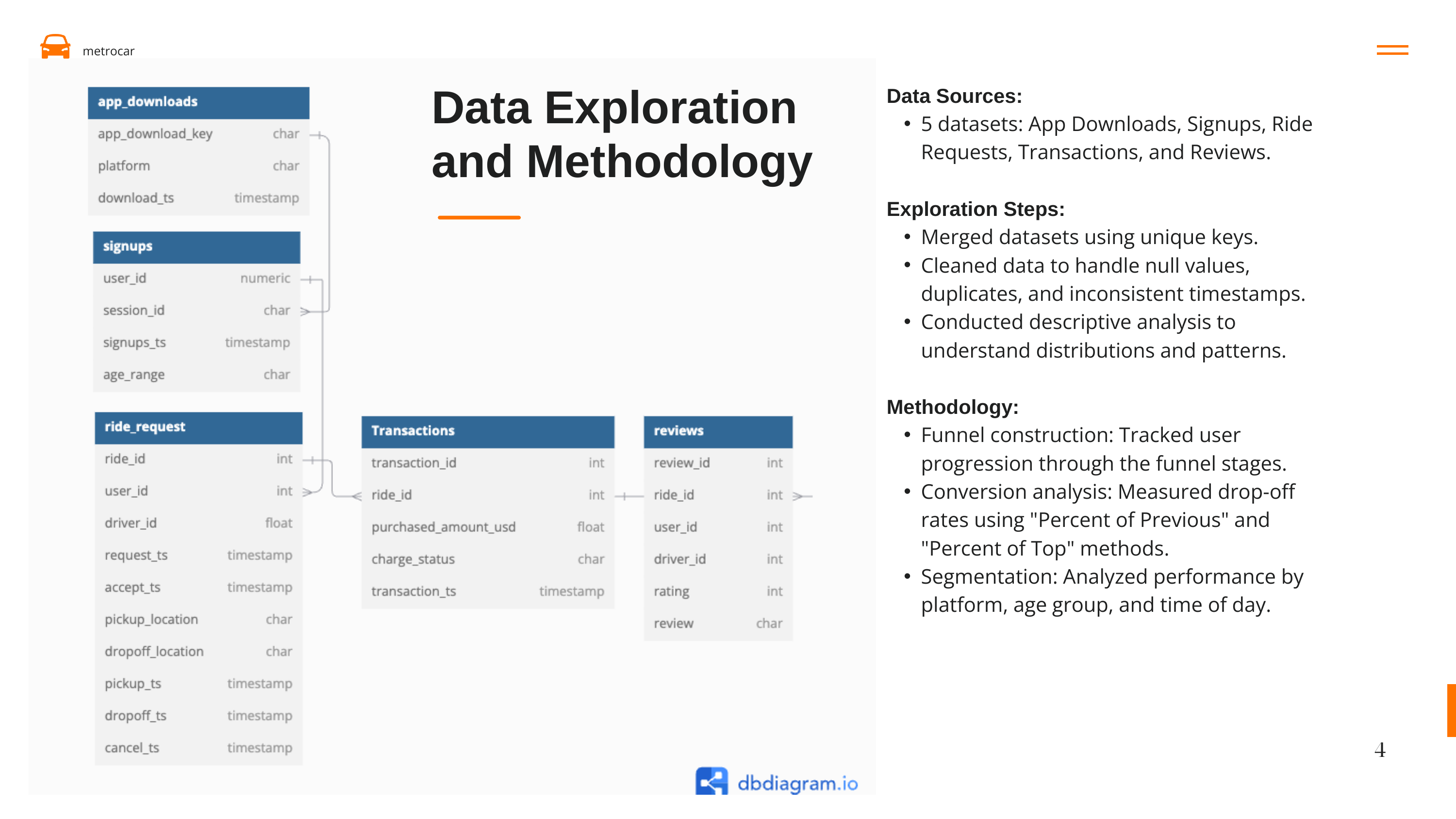

metrocar

Data Exploration and Methodology
Data Sources:
5 datasets: App Downloads, Signups, Ride Requests, Transactions, and Reviews.

Exploration Steps:
Merged datasets using unique keys.
Cleaned data to handle null values, duplicates, and inconsistent timestamps.
Conducted descriptive analysis to understand distributions and patterns.

Methodology:
Funnel construction: Tracked user progression through the funnel stages.
Conversion analysis: Measured drop-off rates using "Percent of Previous" and "Percent of Top" methods.
Segmentation: Analyzed performance by platform, age group, and time of day.

4